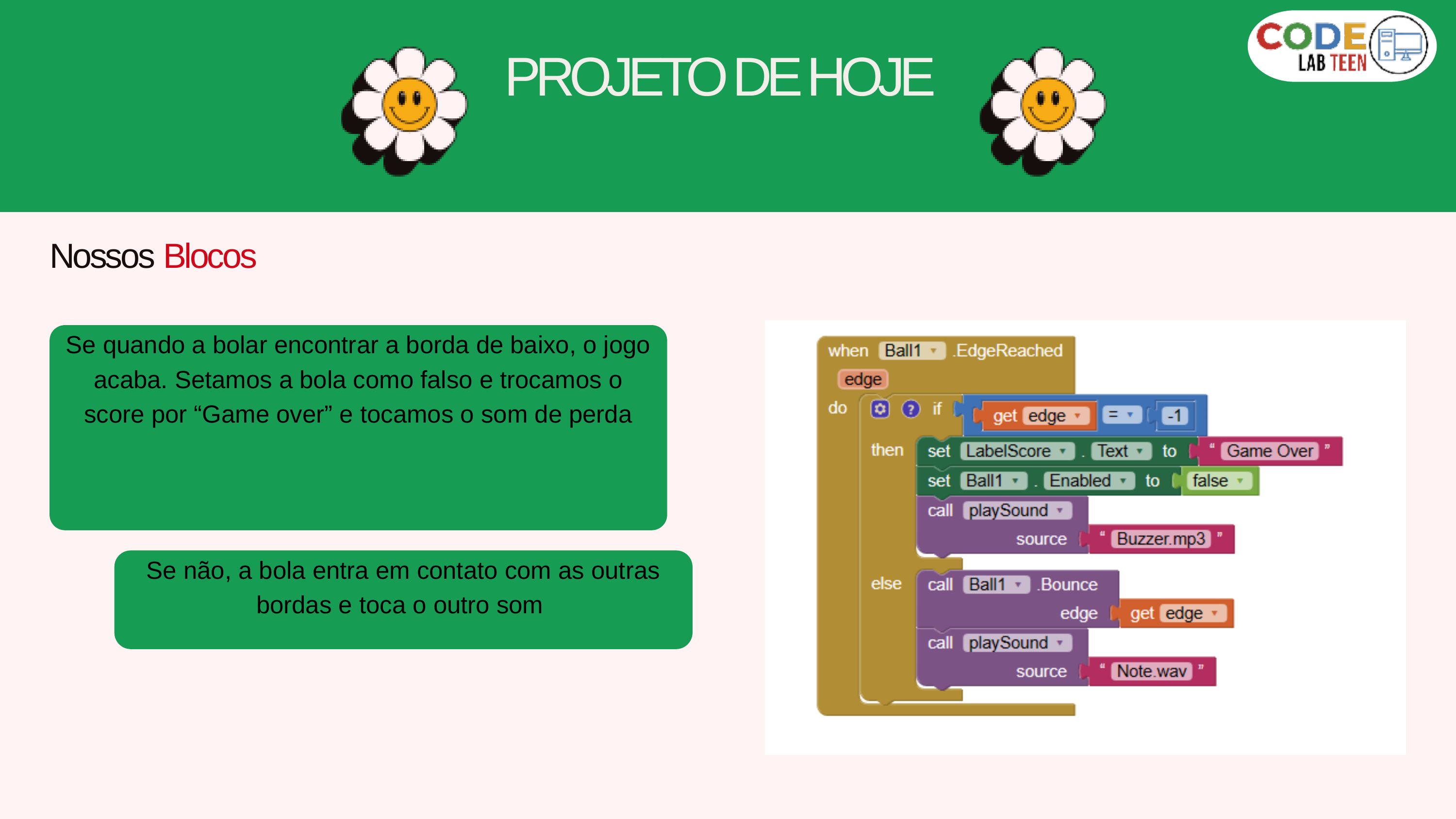

PROJETO DE HOJE

Nossos Blocos

Se quando a bolar encontrar a borda de baixo, o jogo acaba. Setamos a bola como falso e trocamos o score por “Game over” e tocamos o som de perda

Se não, a bola entra em contato com as outras bordas e toca o outro som